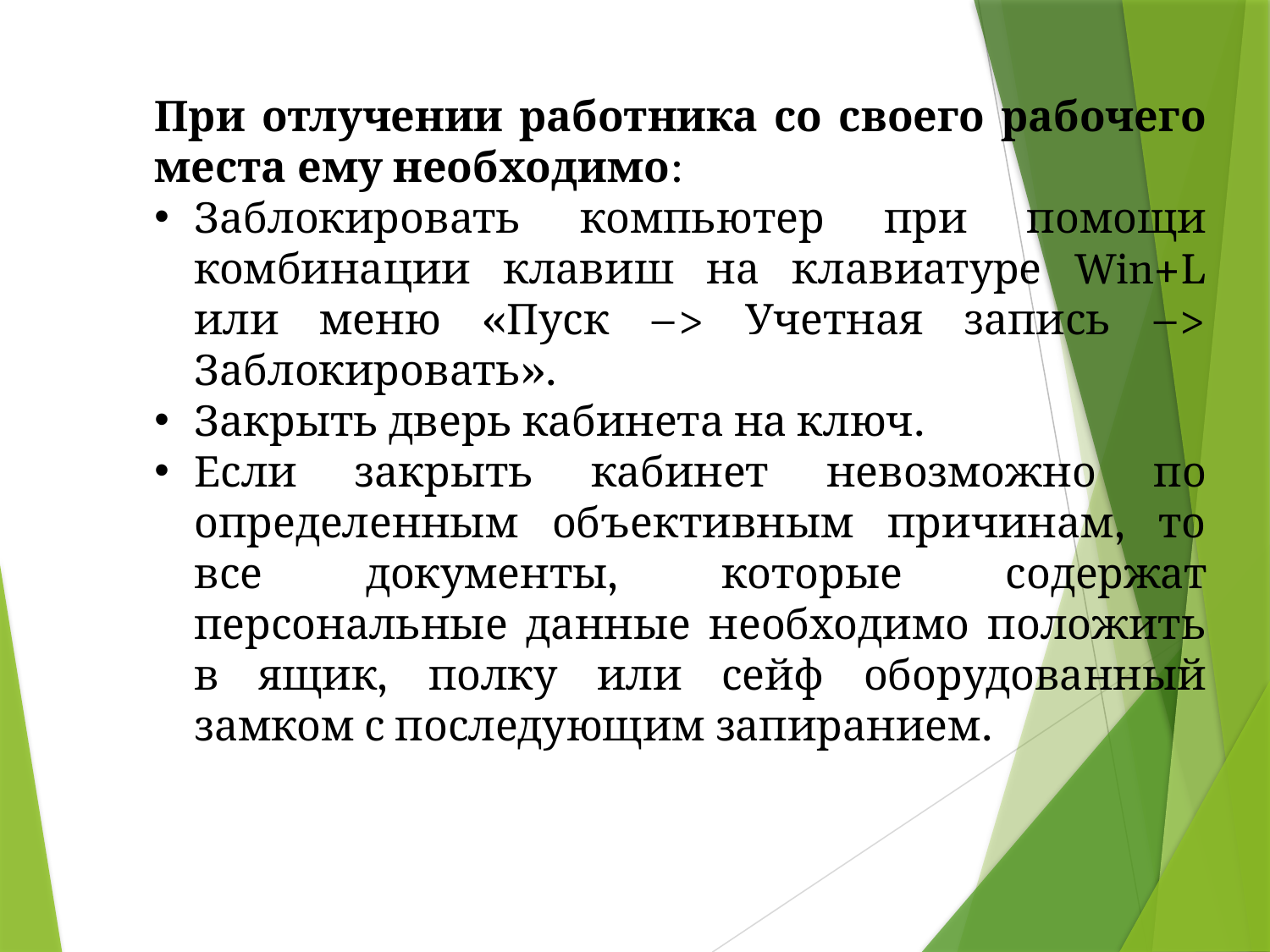

При отлучении работника со своего рабочего места ему необходимо:
Заблокировать компьютер при помощи комбинации клавиш на клавиатуре Win+L или меню «Пуск –> Учетная запись –> Заблокировать».
Закрыть дверь кабинета на ключ.
Если закрыть кабинет невозможно по определенным объективным причинам, то все документы, которые содержат персональные данные необходимо положить в ящик, полку или сейф оборудованный замком с последующим запиранием.